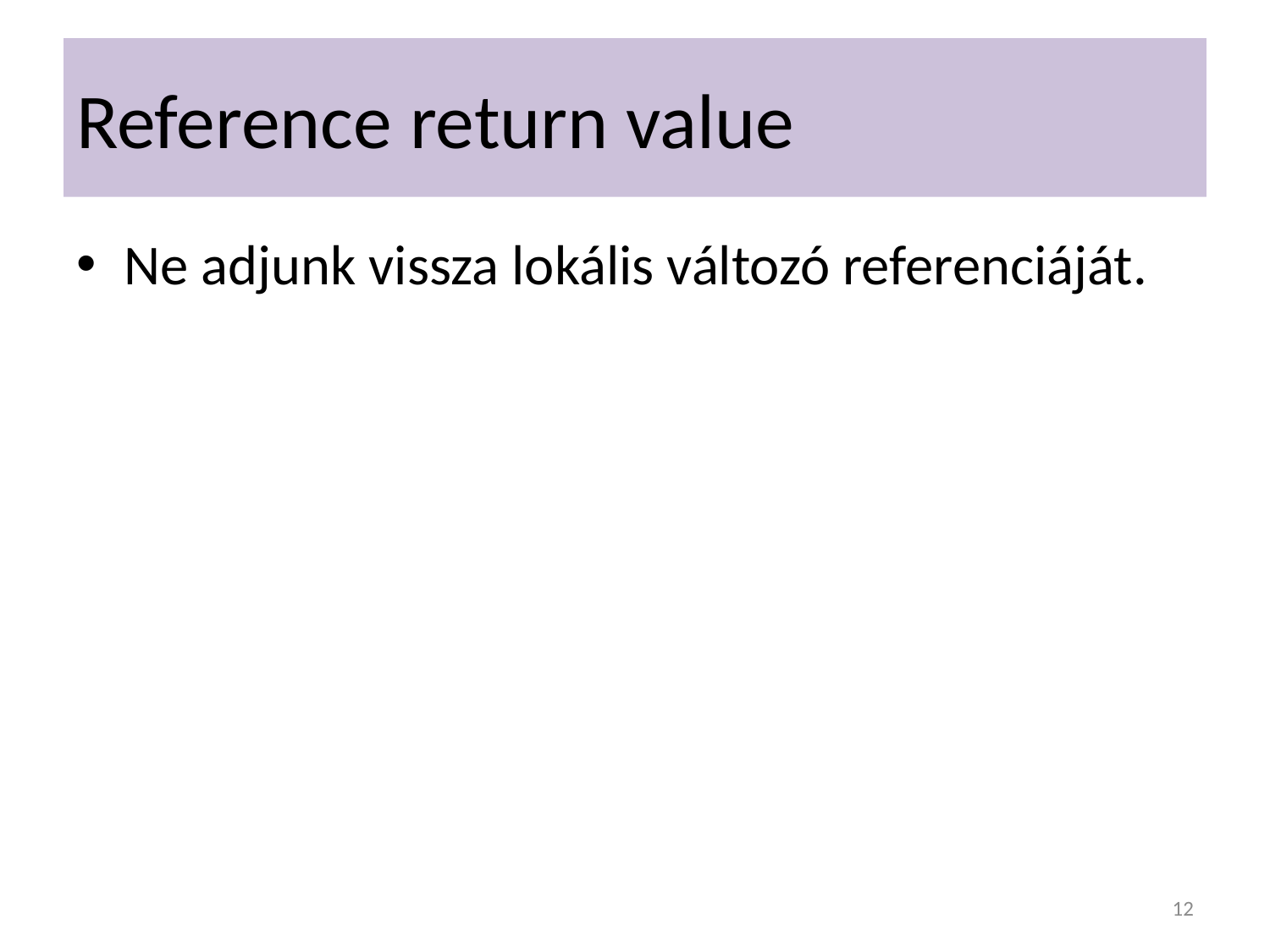

# Reference return value
Ne adjunk vissza lokális változó referenciáját.
12